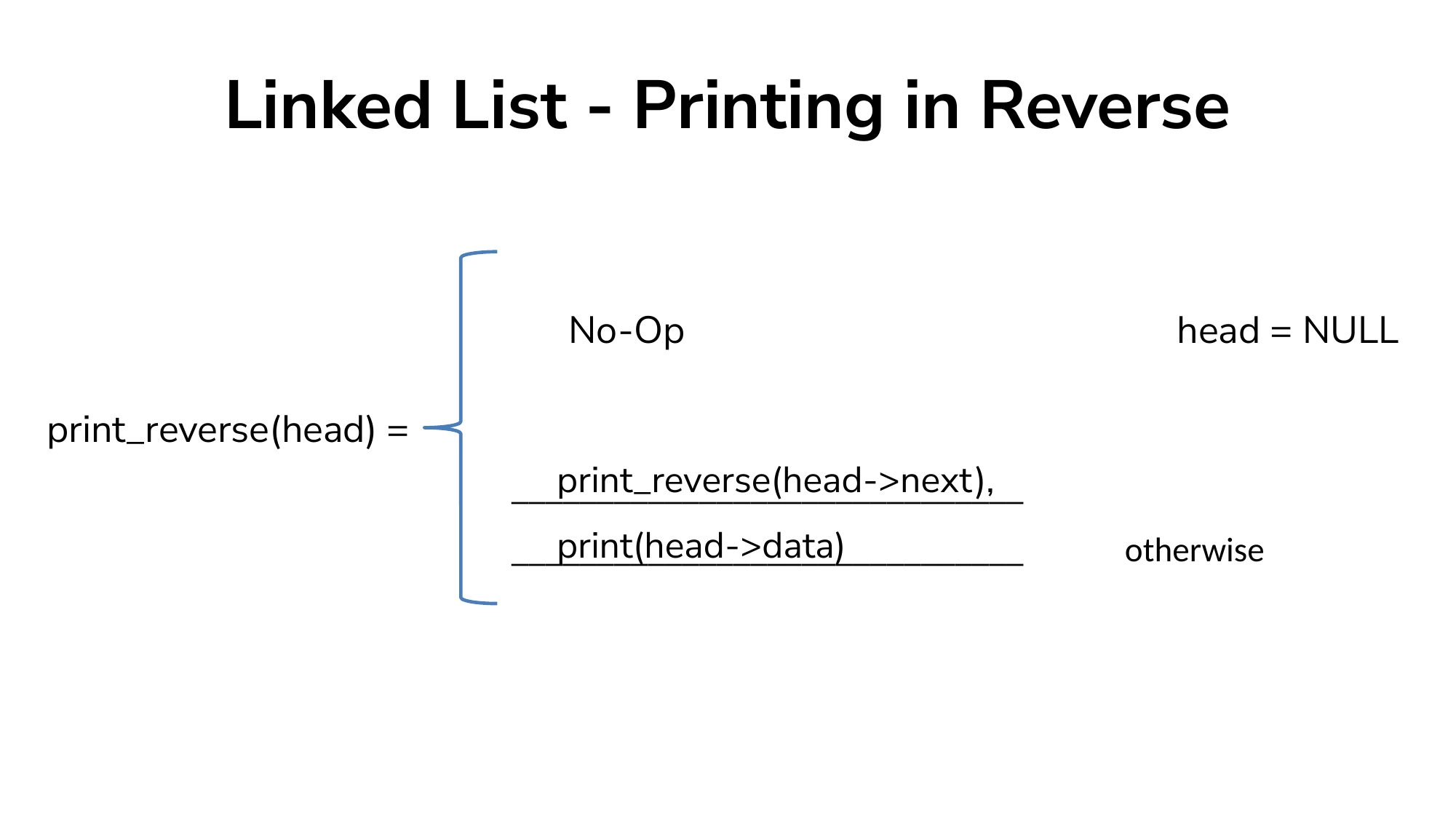

# Linked List - Printing in Reverse

No-Op                                                   head = NULL
print_reverse(head) =
print_reverse(head->next),
print(head->data)

  ______________________________
  ______________________________             otherwise